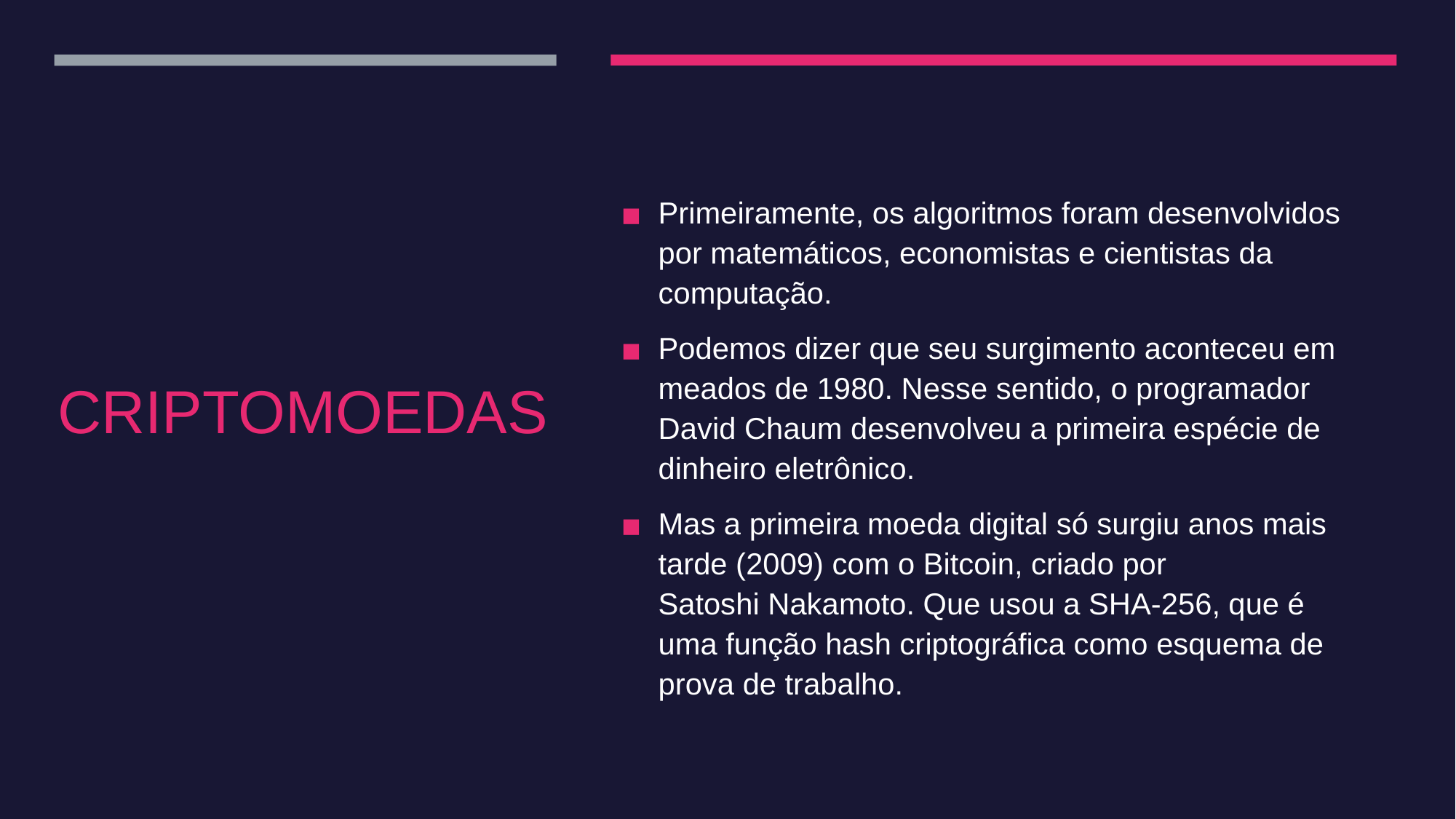

Primeiramente, os algoritmos foram desenvolvidos por matemáticos, economistas e cientistas da computação.
Podemos dizer que seu surgimento aconteceu em meados de 1980. Nesse sentido, o programador David Chaum desenvolveu a primeira espécie de dinheiro eletrônico.
Mas a primeira moeda digital só surgiu anos mais tarde (2009) com o Bitcoin, criado por Satoshi Nakamoto. Que usou a SHA-256, que é uma função hash criptográfica como esquema de prova de trabalho.
# CRIPTOMOEDAS